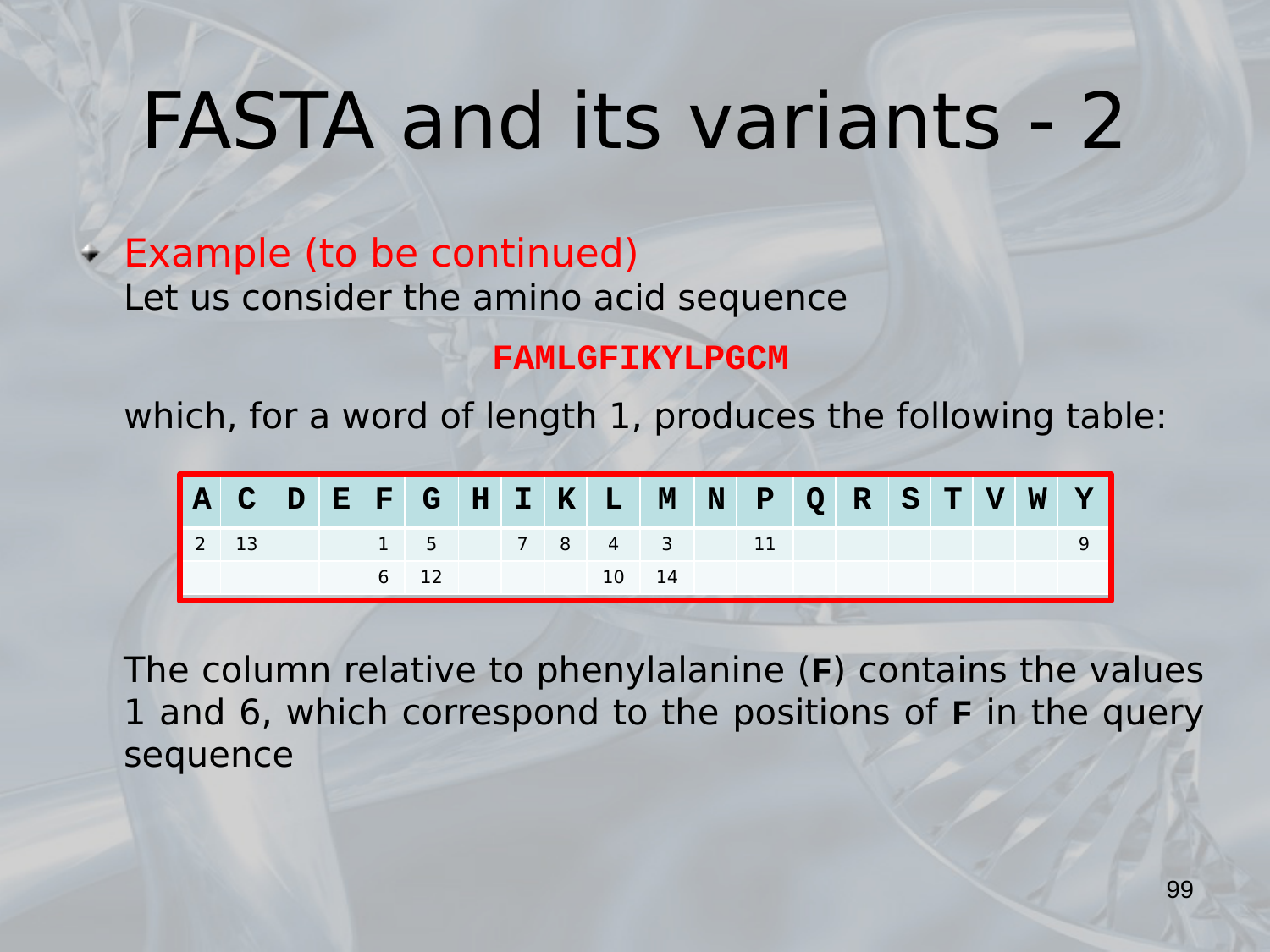

FASTA and its variants − 2
Example (to be continued)
	Let us consider the amino acid sequence

FAMLGFIKYLPGCM

	which, for a word of length 1, produces the following table:

	The column relative to phenylalanine (F) contains the values ​​1 and 6, which correspond to the positions of F in the query sequence

| A | C | D | E | F | G | H | I | K | L | M | N | P | Q | R | S | T | V | W | Y |
| --- | --- | --- | --- | --- | --- | --- | --- | --- | --- | --- | --- | --- | --- | --- | --- | --- | --- | --- | --- |
| 2 | 13 |  |  | 1 | 5 |  | 7 | 8 | 4 | 3 |  | 11 |  |  |  |  |  |  | 9 |
|  |  |  |  | 6 | 12 |  |  |  | 10 | 14 |  |  |  |  |  |  |  |  |  |
99